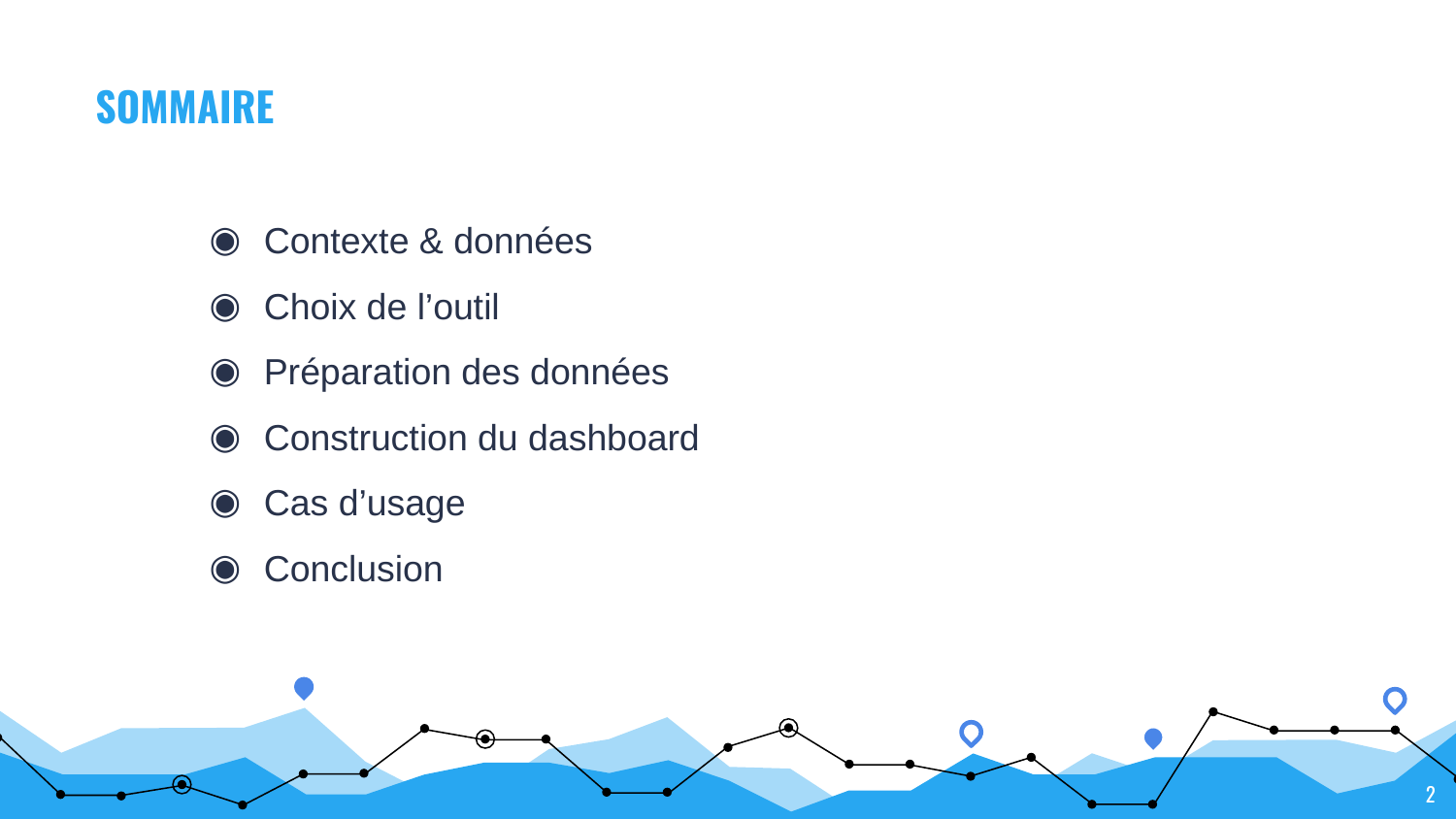

# SOMMAIRE
Contexte & données
Choix de l’outil
Préparation des données
Construction du dashboard
Cas d’usage
Conclusion

2